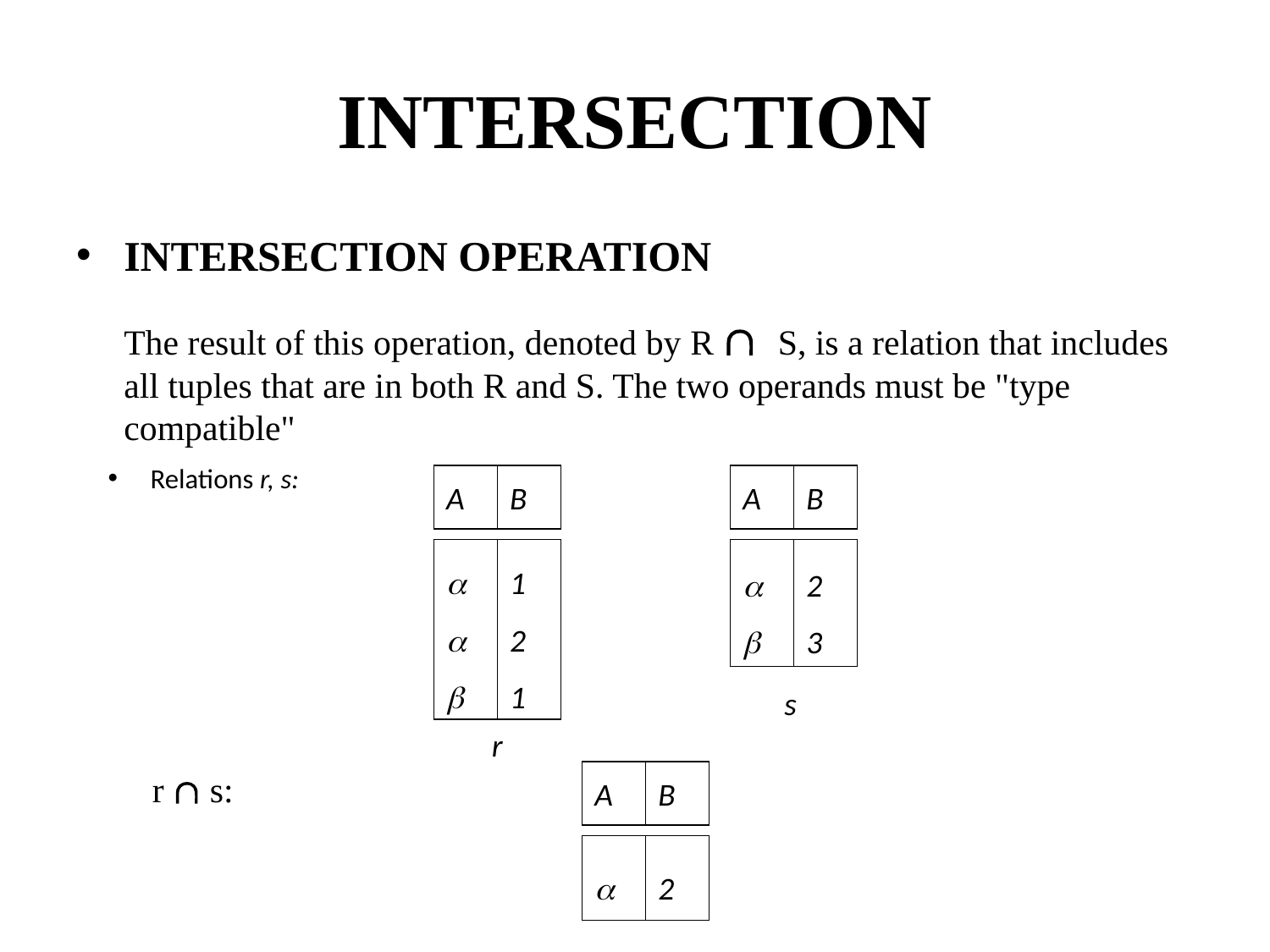

# INTERSECTION
INTERSECTION OPERATION

	The result of this operation, denoted by R ∩ S, is a relation that includes all tuples that are in both R and S. The two operands must be "type compatible"

Relations r, s:
A
B
A
B
α
α
β
1
2
1
α
β
2
3
s
r
     r ∩ s:
A
B
α
2